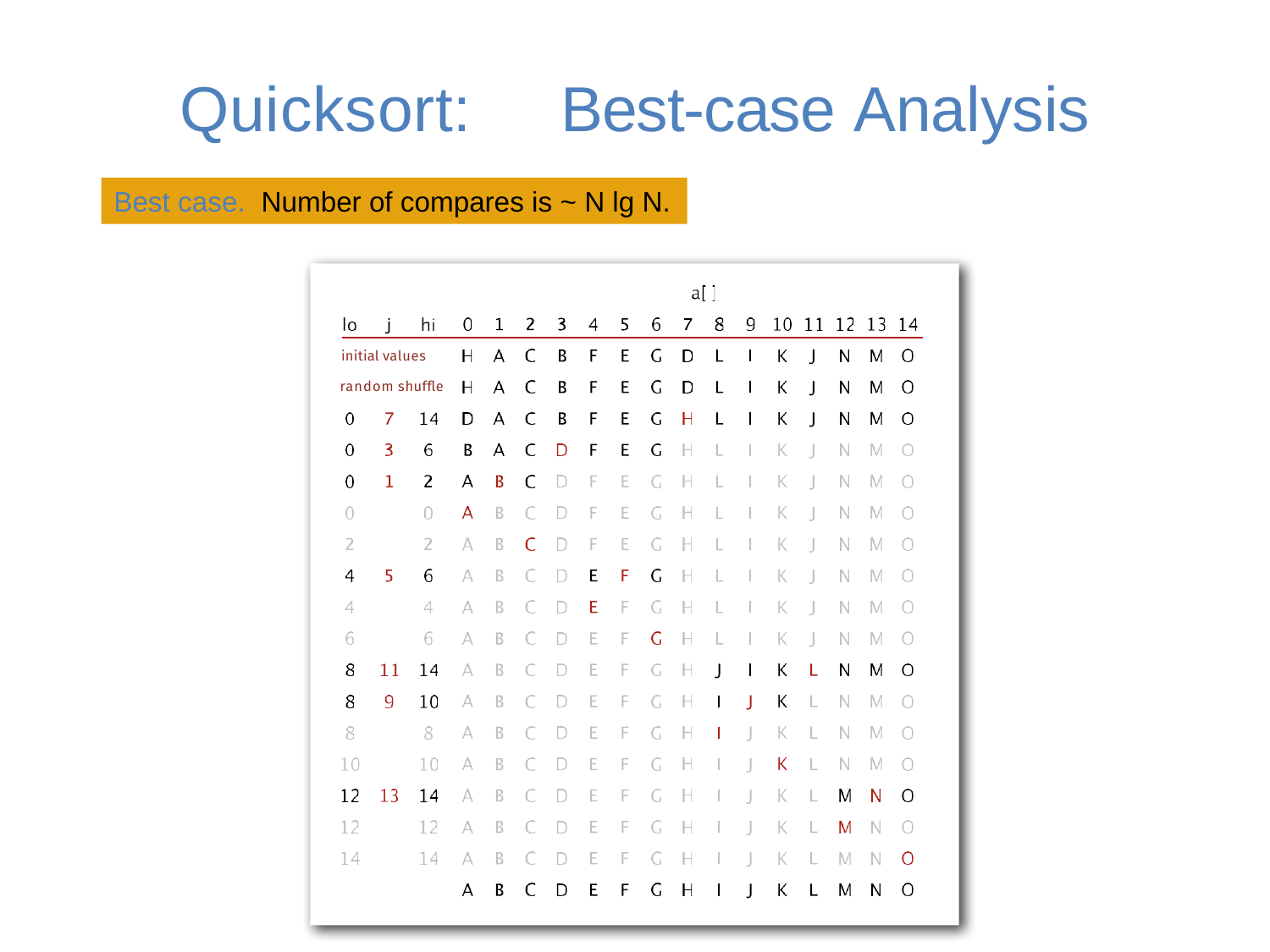

# Quicksort:	Best-case Analysis
Best case.  Number of compares is ~ N lg N.

initial values
random shuffle